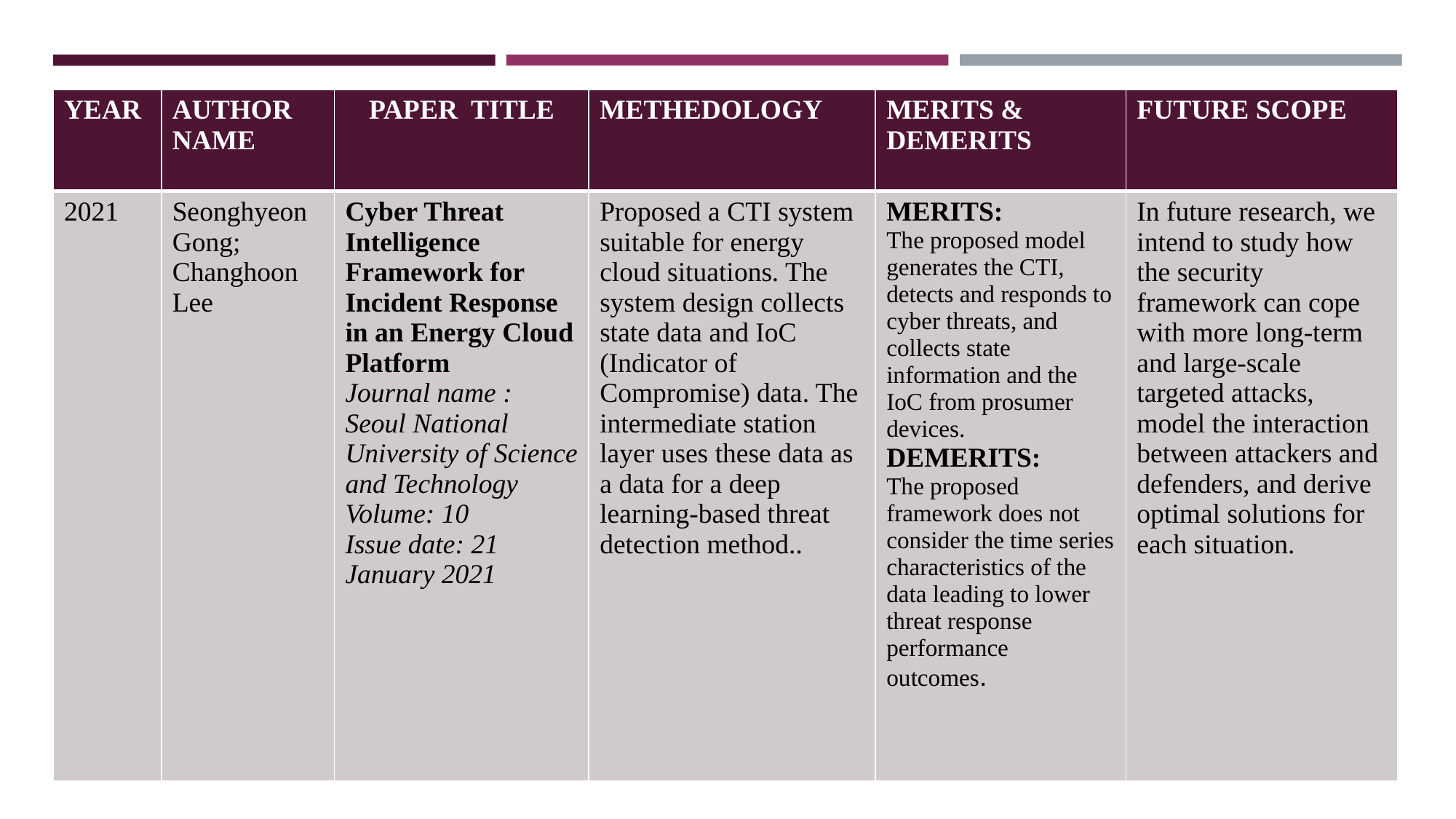

| YEAR | AUTHOR NAME | PAPER TITLE | METHEDOLOGY | MERITS & DEMERITS | FUTURE SCOPE |
| --- | --- | --- | --- | --- | --- |
| 2021 | Seonghyeon Gong; Changhoon Lee | Cyber Threat Intelligence Framework for Incident Response in an Energy Cloud Platform Journal name : Seoul National University of Science and Technology Volume: 10 Issue date: 21 January 2021 | Proposed a CTI system suitable for energy cloud situations. The system design collects state data and IoC (Indicator of Compromise) data. The intermediate station layer uses these data as a data for a deep learning-based threat detection method.. | MERITS: The proposed model generates the CTI, detects and responds to cyber threats, and collects state information and the IoC from prosumer devices. DEMERITS: The proposed framework does not consider the time series characteristics of the data leading to lower threat response performance outcomes. | In future research, we intend to study how the security framework can cope with more long-term and large-scale targeted attacks, model the interaction between attackers and defenders, and derive optimal solutions for each situation. |